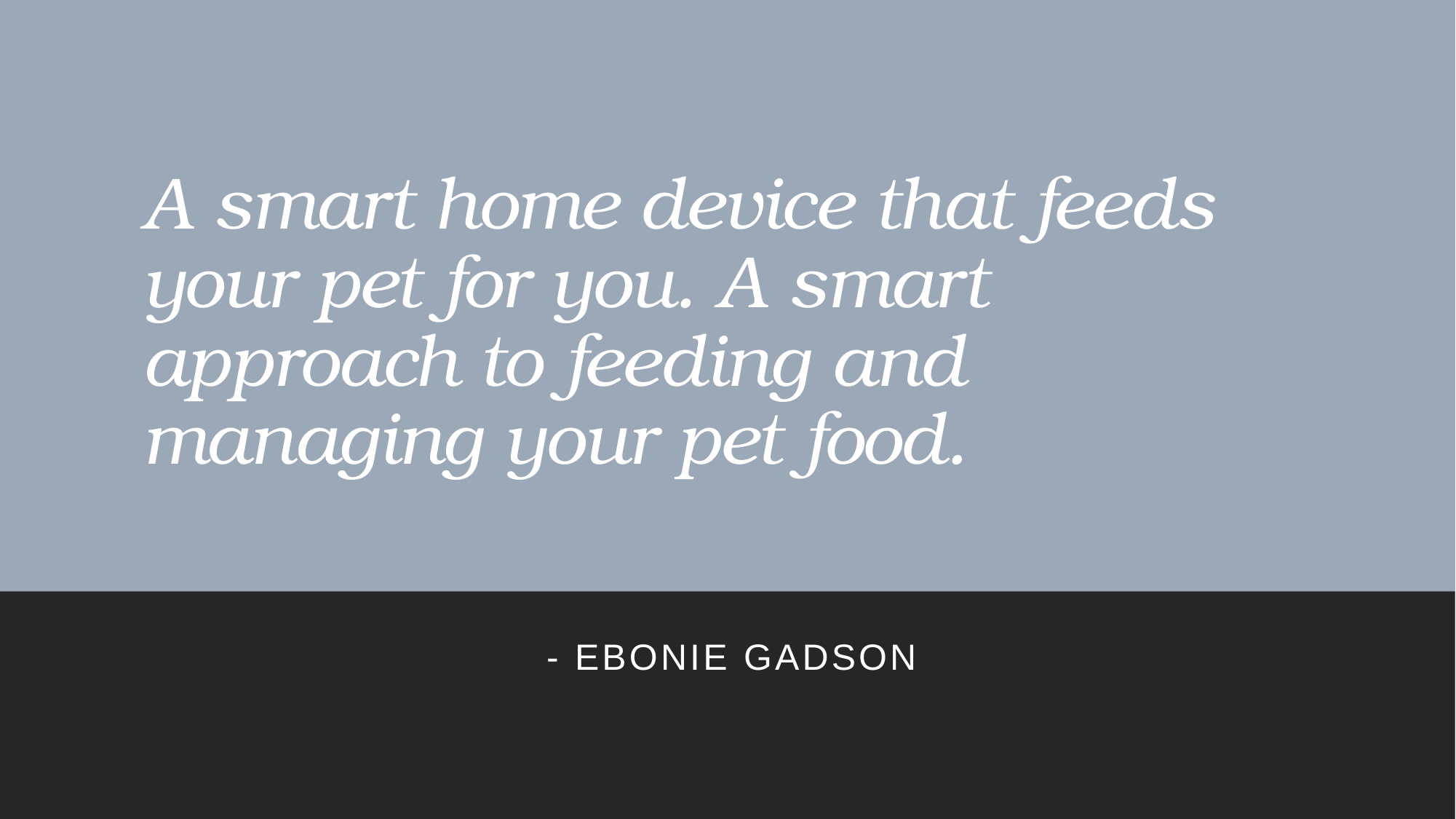

# A smart home device that feeds your pet for you. A smart approach to feeding and managing your pet food.

- Ebonie gadson